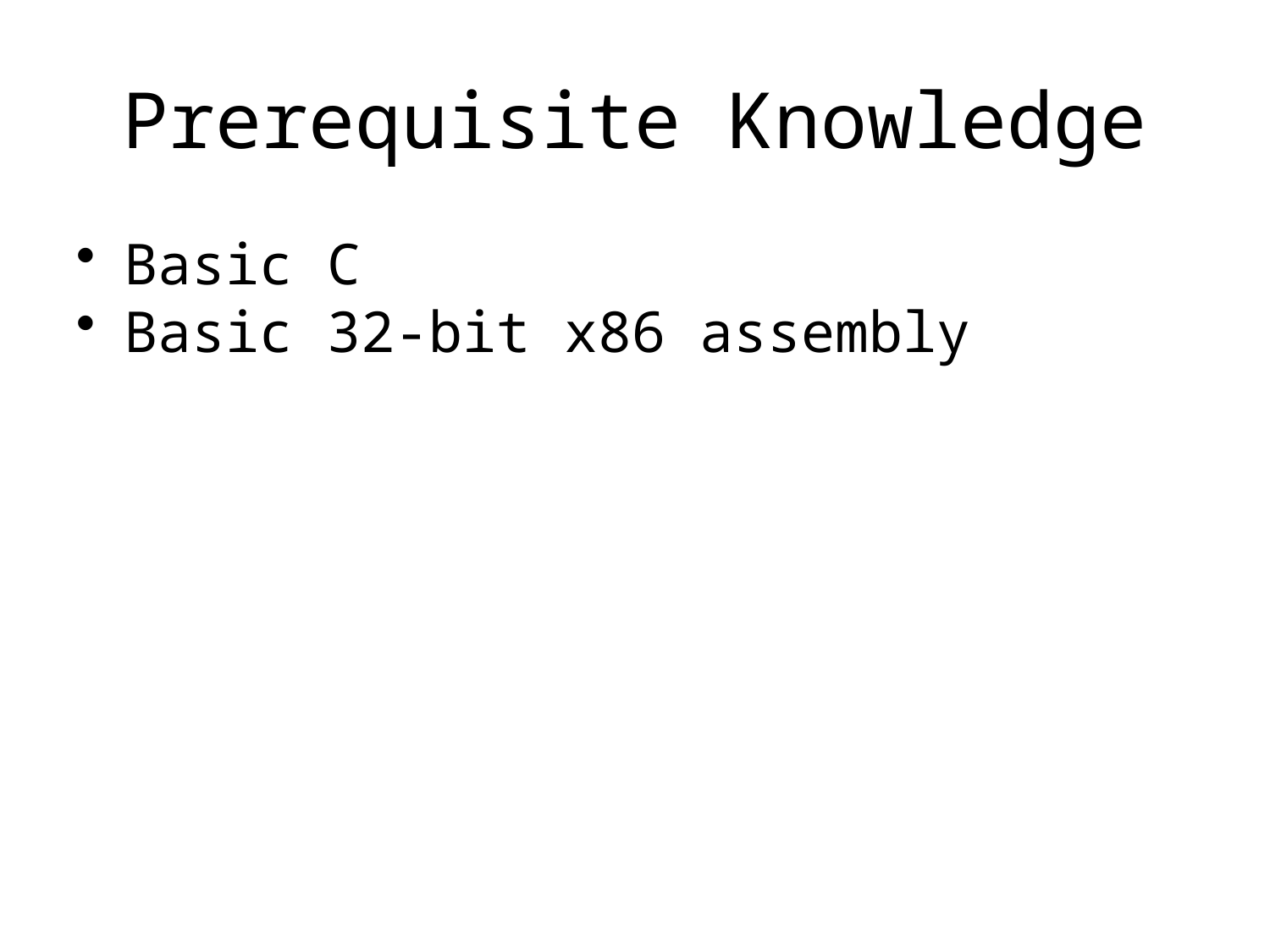

# Prerequisite Knowledge
Basic C
Basic 32-bit x86 assembly